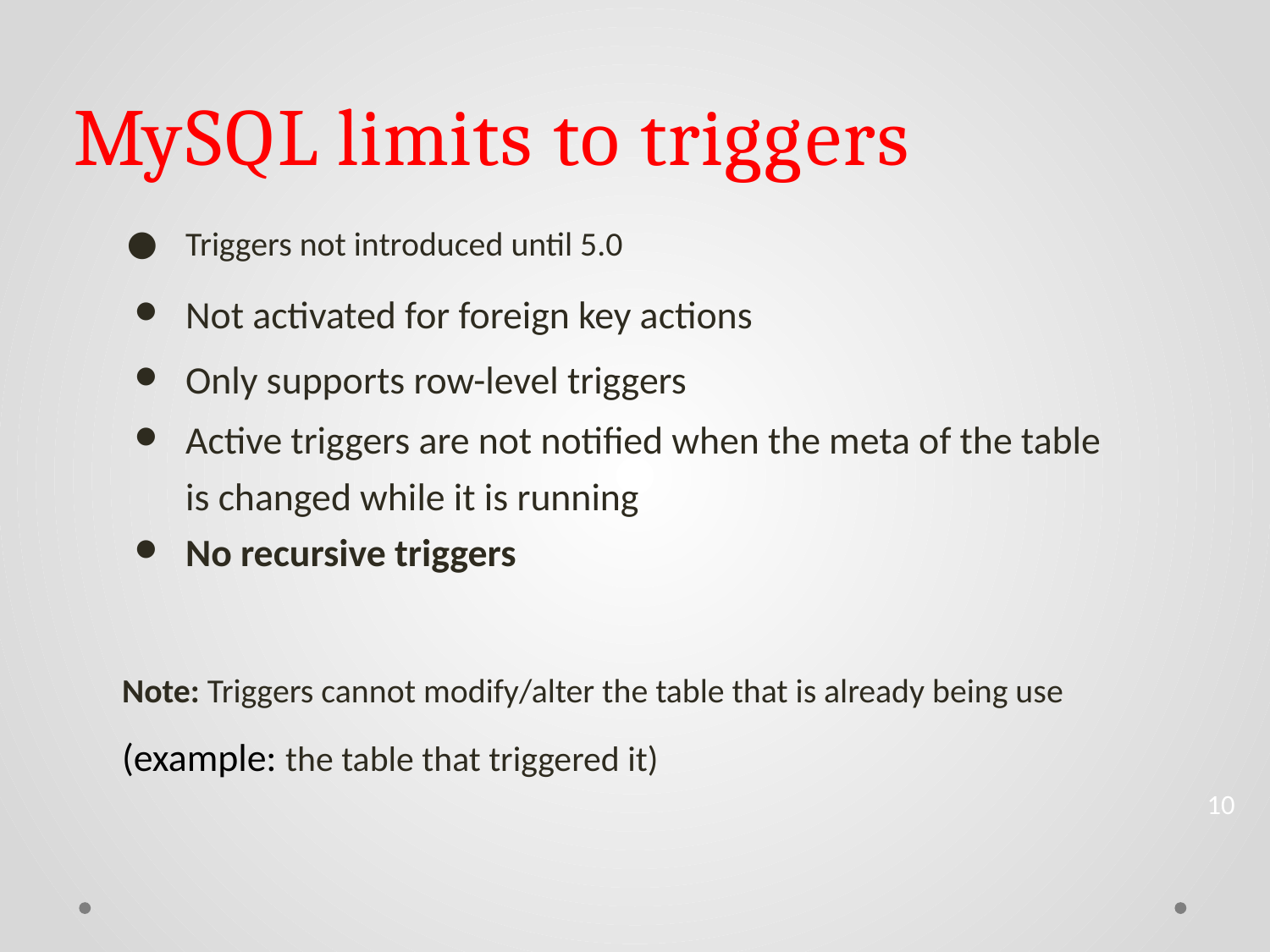

MySQL limits to triggers
Triggers not introduced until 5.0
Not activated for foreign key actions
Only supports row-level triggers
Active triggers are not notified when the meta of the table is changed while it is running
No recursive triggers

Note: Triggers cannot modify/alter the table that is already being use (example: the table that triggered it)

10